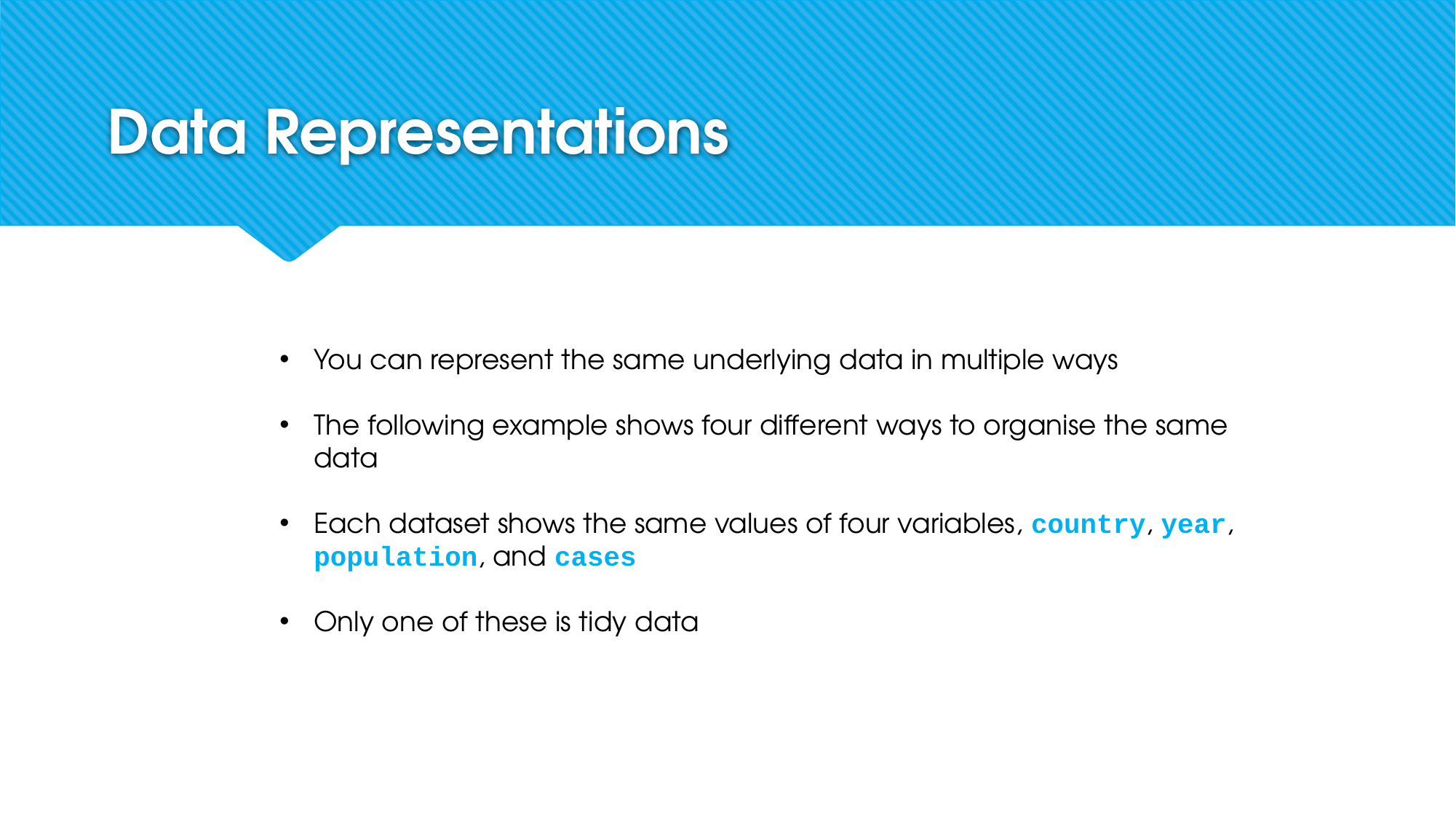

# Data Representations
You can represent the same underlying data in multiple ways

The following example shows four different ways to organise the same data

Each dataset shows the same values of four variables, country, year, population, and cases

Only one of these is tidy data